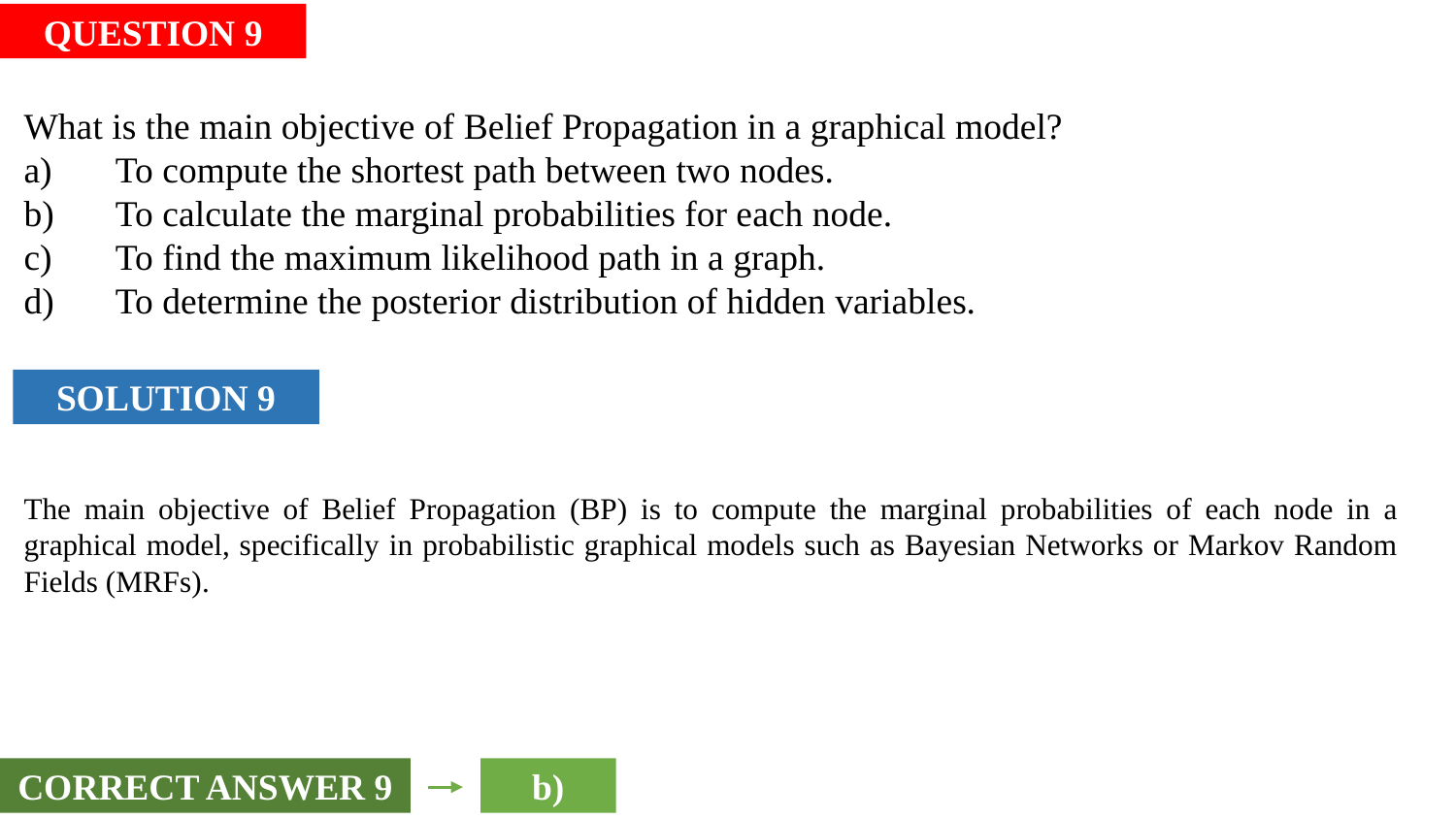

QUESTION 9
What is the main objective of Belief Propagation in a graphical model?
    To compute the shortest path between two nodes.
    To calculate the marginal probabilities for each node.
    To find the maximum likelihood path in a graph.
    To determine the posterior distribution of hidden variables.
SOLUTION 9
The main objective of Belief Propagation (BP) is to compute the marginal probabilities of each node in a graphical model, specifically in probabilistic graphical models such as Bayesian Networks or Markov Random Fields (MRFs).
CORRECT ANSWER 9
b)